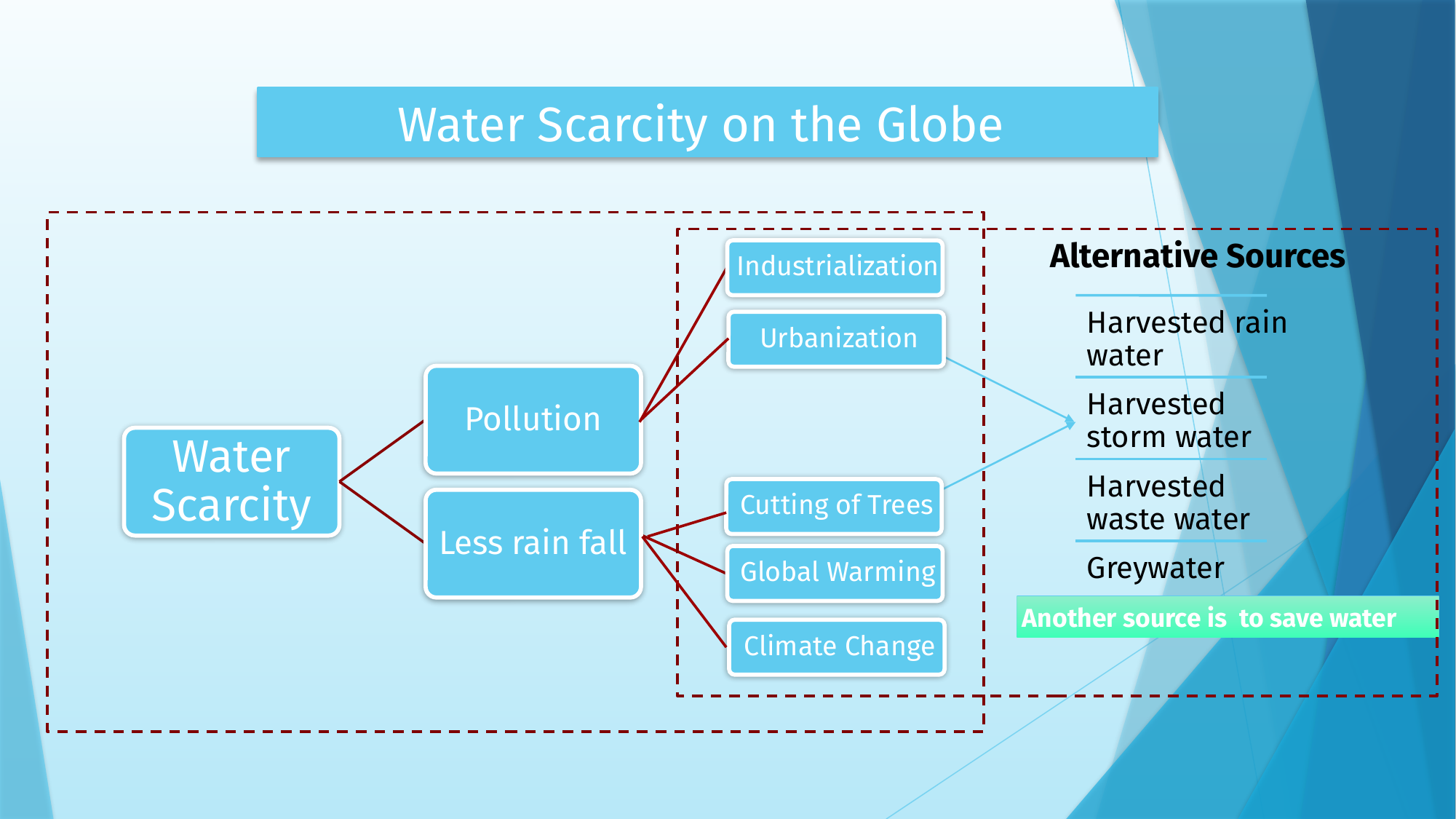

Water Scarcity on the Globe

Alternative Sources

Industrialization

Pollution

Water Scarcity

Less rain fall

Harvested rain water

Harvested storm water

Harvested waste water

Greywater

Another source is  to save water

Urbanization

Cutting of Trees

Global Warming

Climate Change